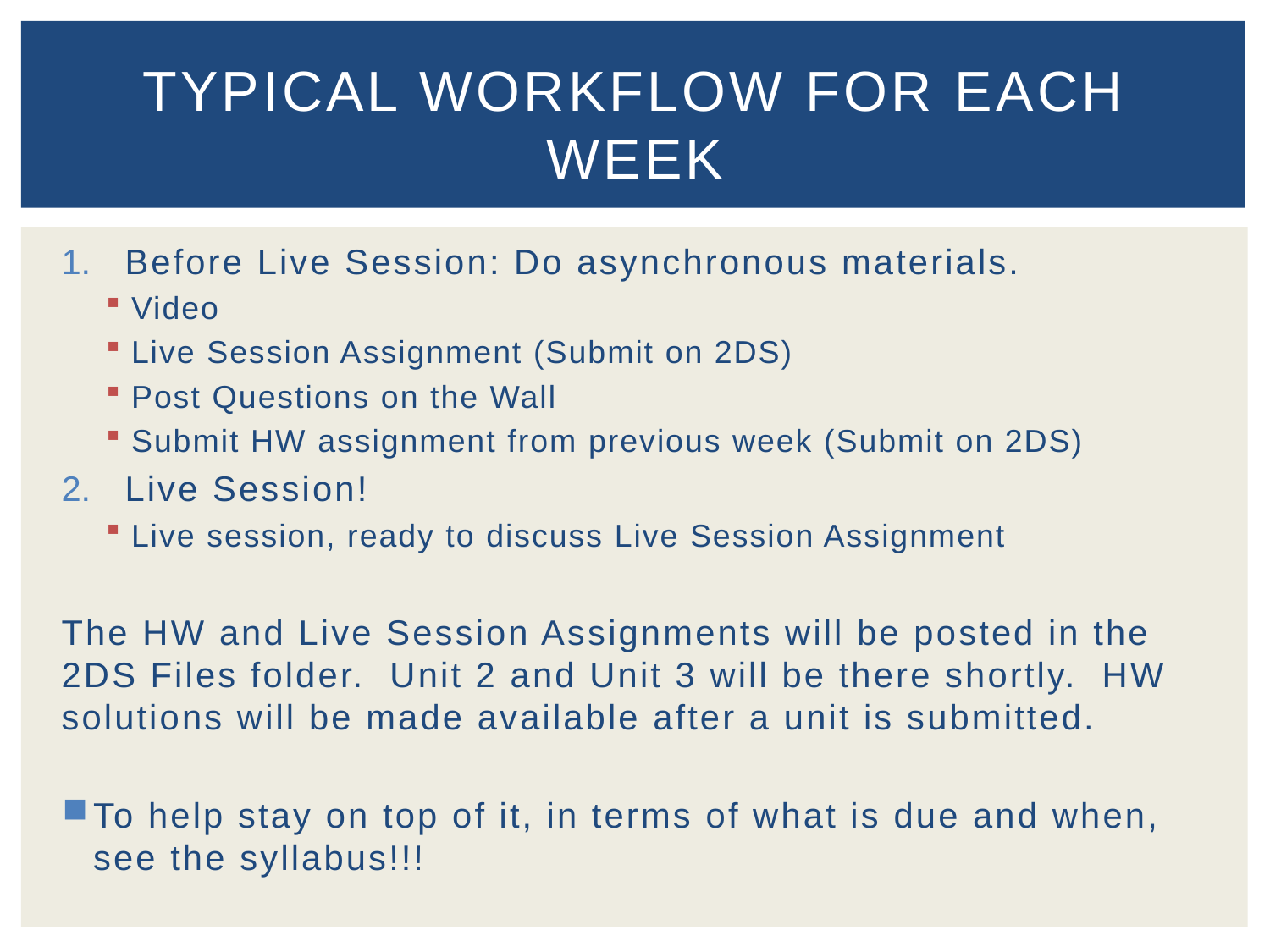

# Typical Workflow for Each Week
Before Live Session: Do asynchronous materials.
Video
Live Session Assignment (Submit on 2DS)
Post Questions on the Wall
Submit HW assignment from previous week (Submit on 2DS)
Live Session!
Live session, ready to discuss Live Session Assignment

The HW and Live Session Assignments will be posted in the 2DS Files folder.  Unit 2 and Unit 3 will be there shortly.  HW solutions will be made available after a unit is submitted.

To help stay on top of it, in terms of what is due and when, see the syllabus!!!